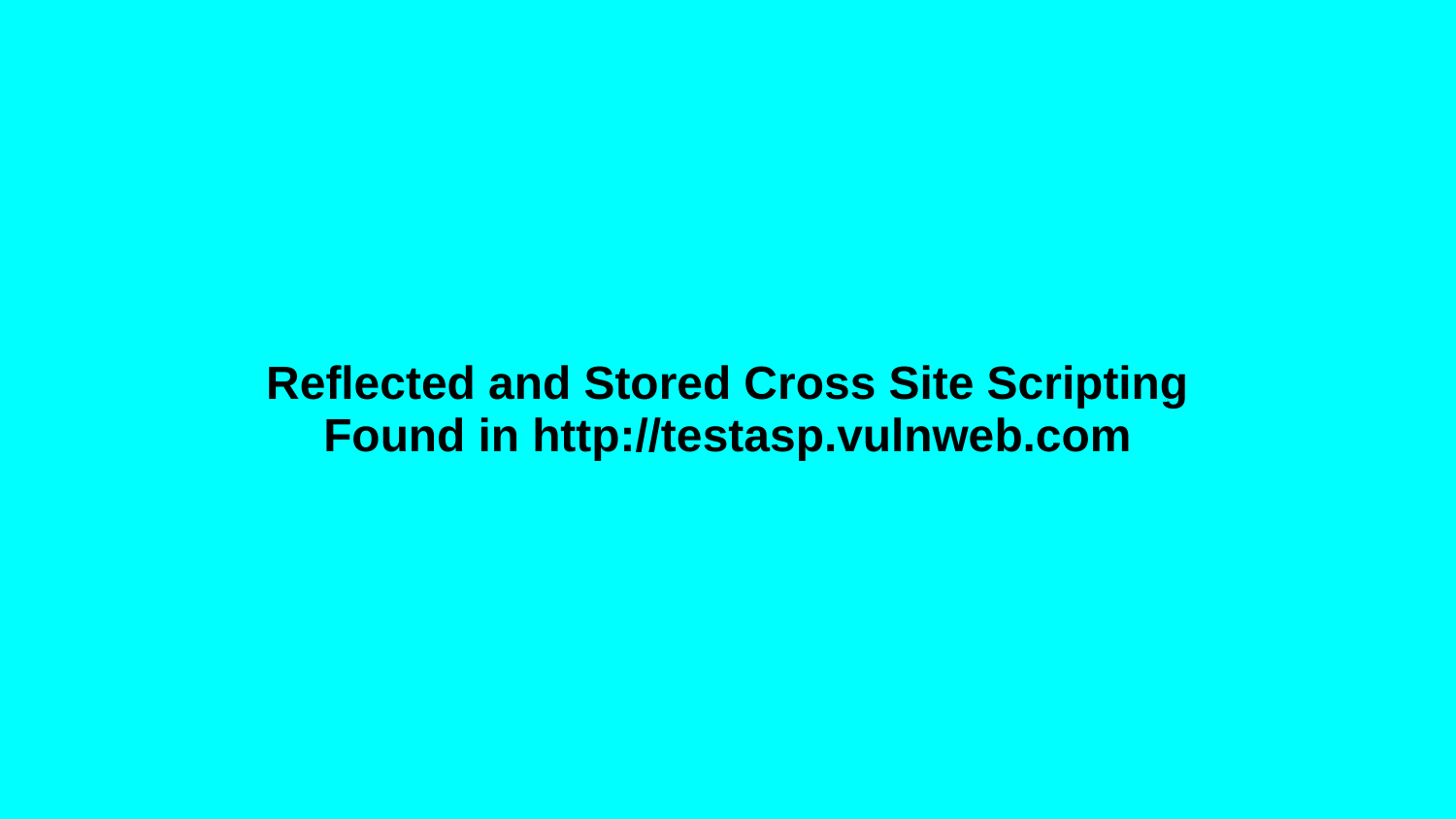

# Reflected and Stored Cross Site Scripting
Found in http://testasp.vulnweb.com